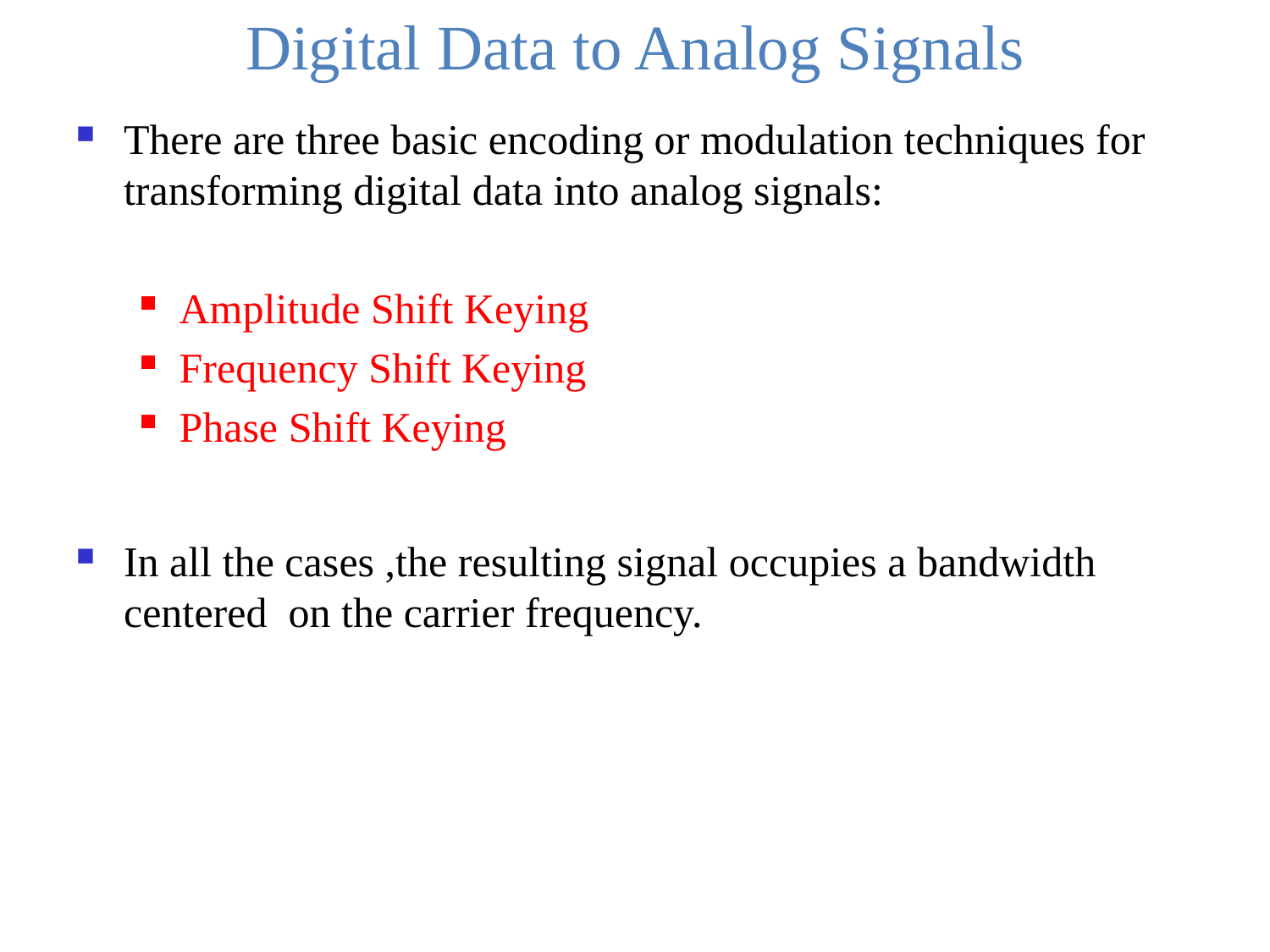

# Digital Data to Analog Signals
There are three basic encoding or modulation techniques for transforming digital data into analog signals:

Amplitude Shift Keying
Frequency Shift Keying
Phase Shift Keying

In all the cases ,the resulting signal occupies a bandwidth centered  on the carrier frequency.